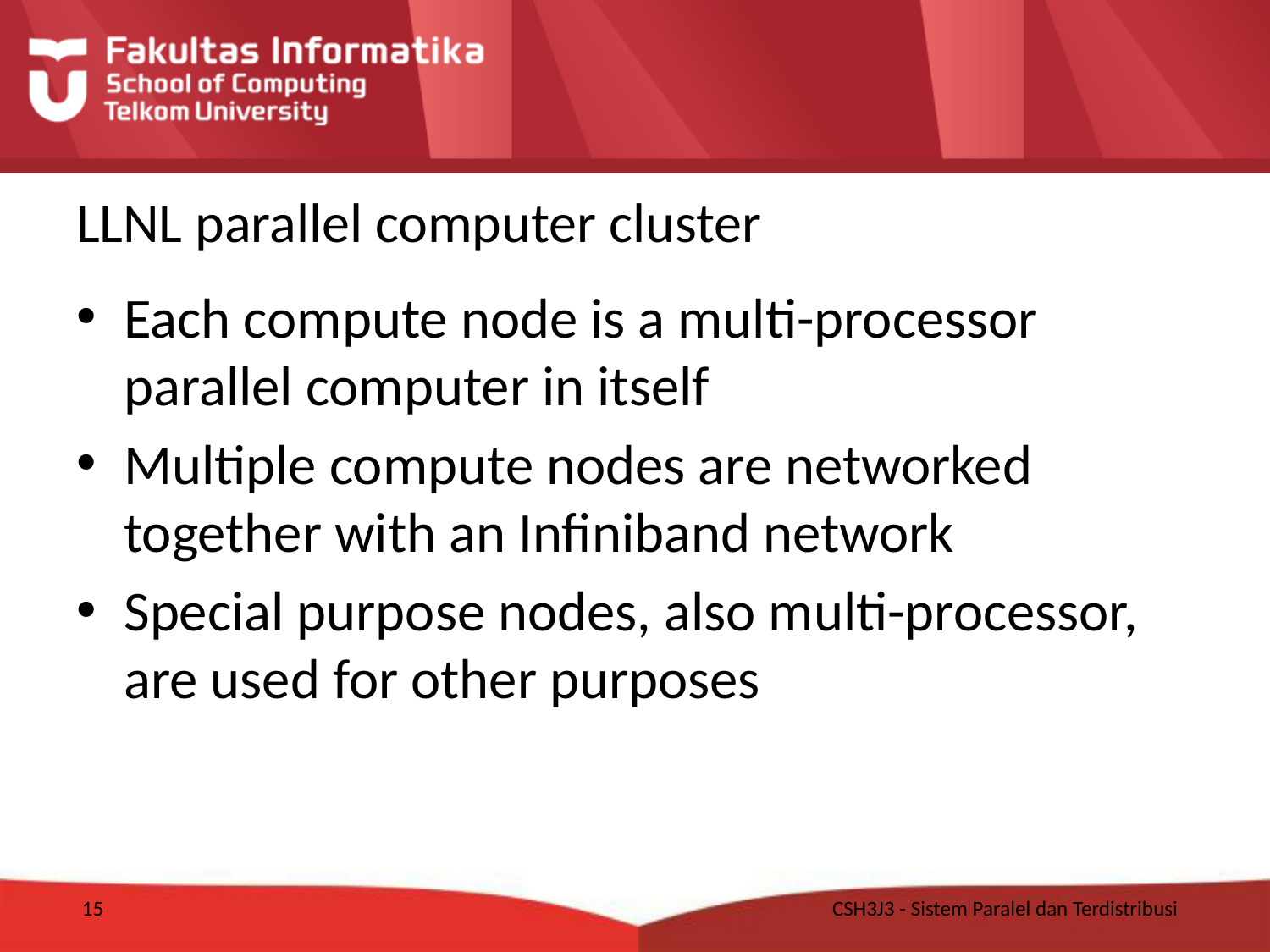

# LLNL parallel computer cluster
Each compute node is a multi-processor parallel computer in itself
Multiple compute nodes are networked together with an Infiniband network
Special purpose nodes, also multi-processor, are used for other purposes

15
CSH3J3 - Sistem Paralel dan Terdistribusi